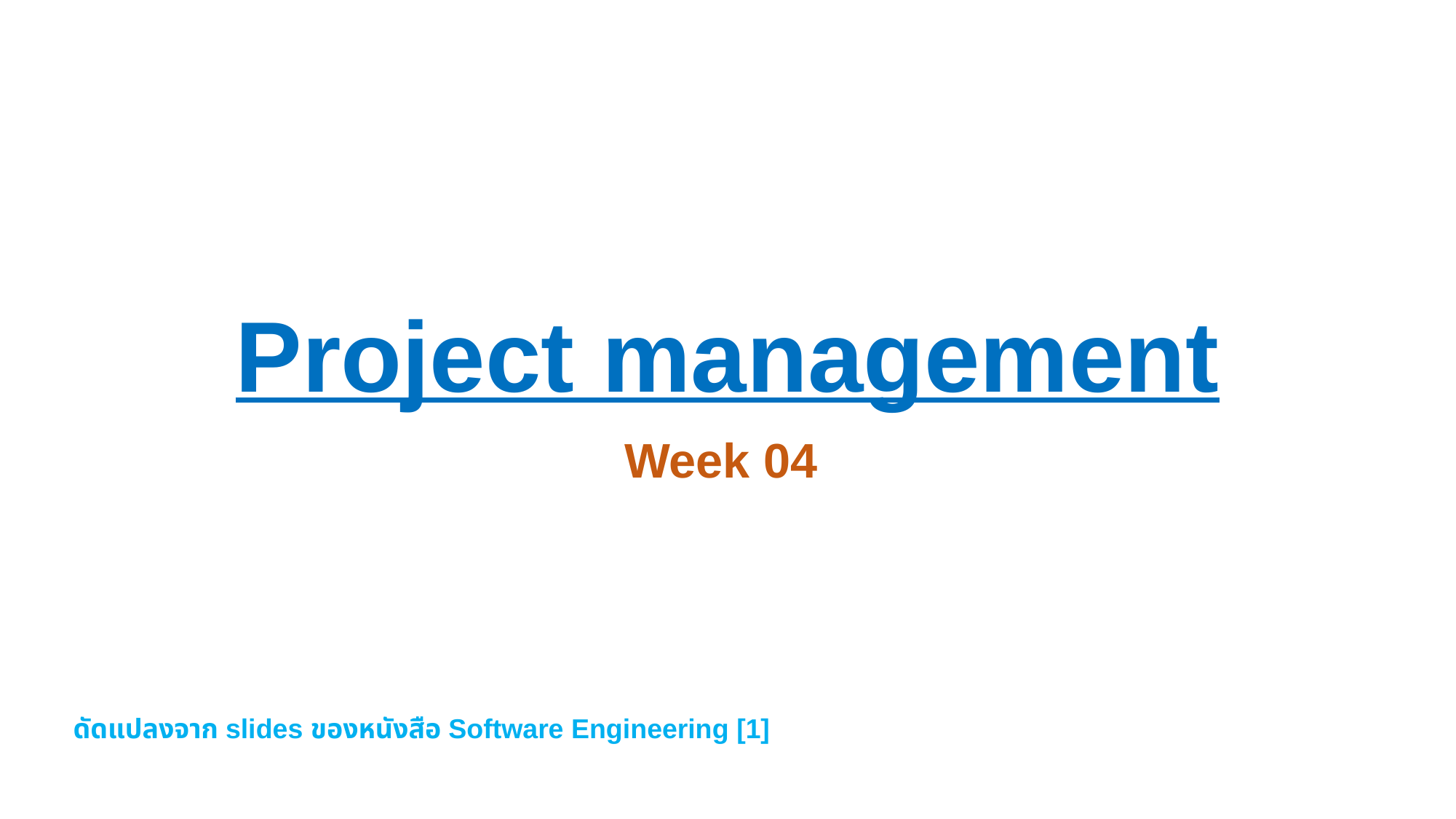

# Project management
Week 04

ดัดแปลงจาก slides ของหนังสือ Software Engineering [1]